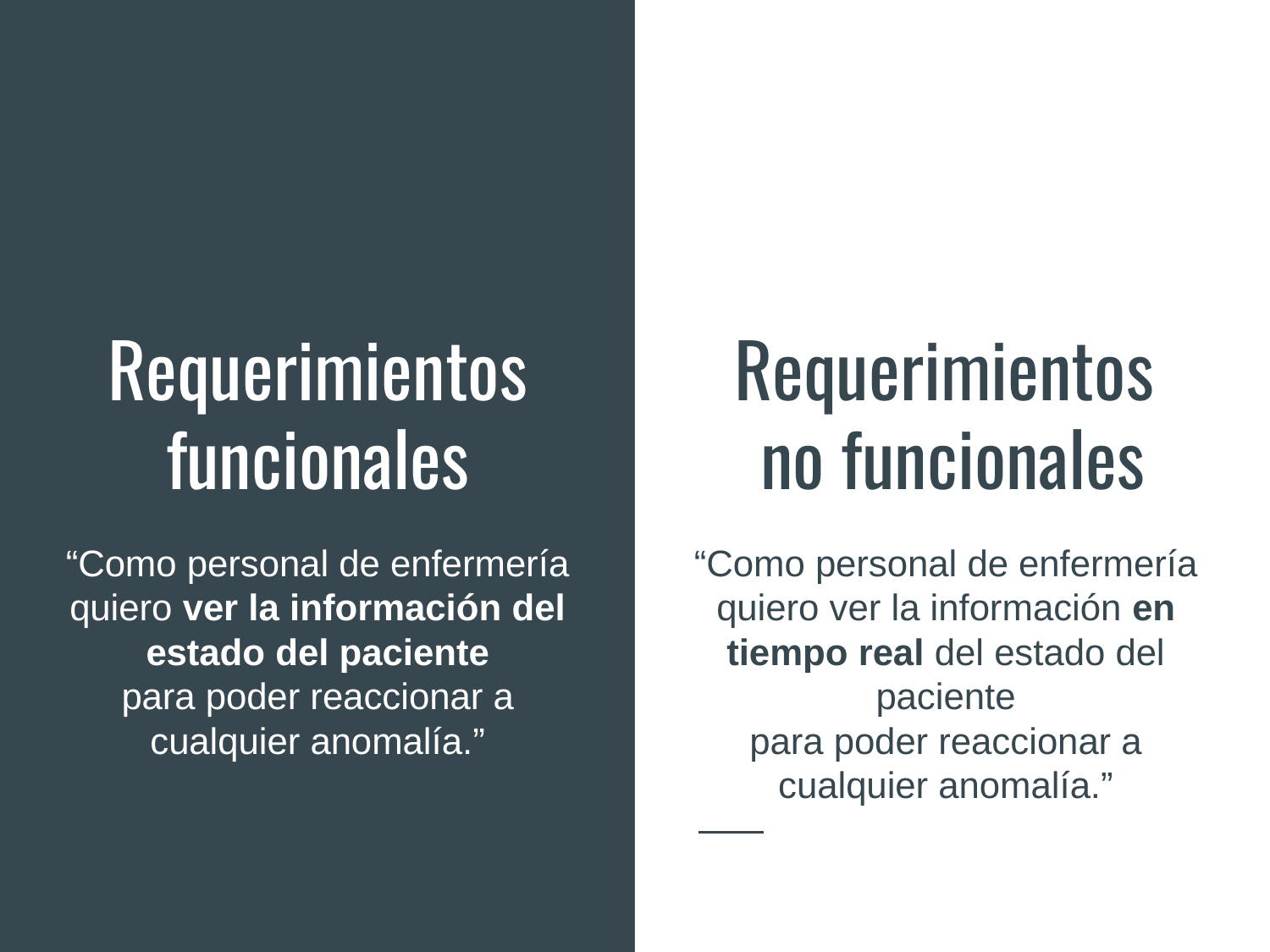

# Requerimientos funcionales
Requerimientos
no funcionales
“Como personal de enfermería
quiero ver la información en tiempo real del estado del paciente
para poder reaccionar a cualquier anomalía.”

“Como personal de enfermería
quiero ver la información del estado del paciente
para poder reaccionar a cualquier anomalía.”